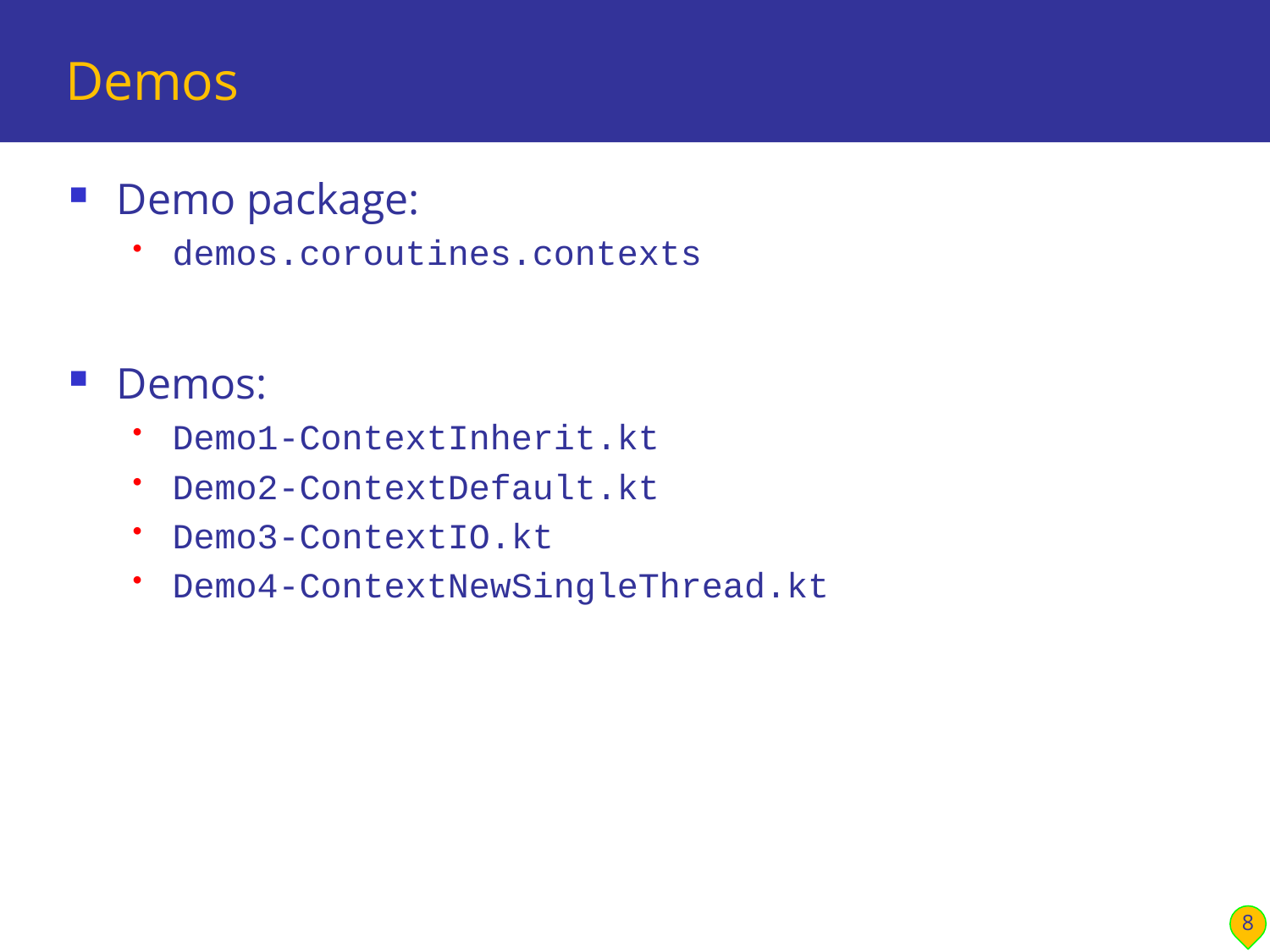

# Demos
Demo package:
demos.coroutines.contexts

Demos:
Demo1-ContextInherit.kt
Demo2-ContextDefault.kt
Demo3-ContextIO.kt
Demo4-ContextNewSingleThread.kt
8